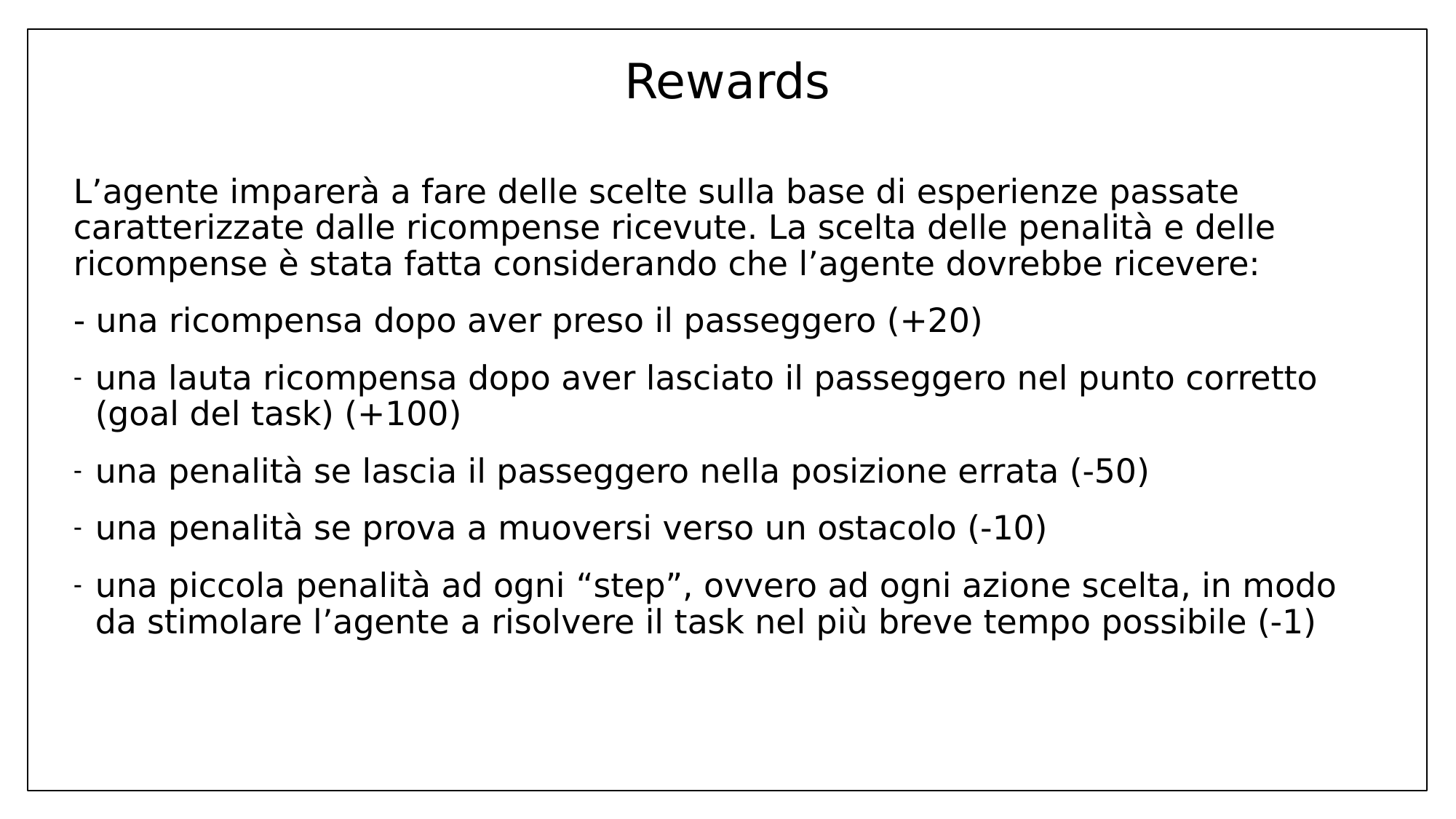

# Rewards
L’agente imparerà a fare delle scelte sulla base di esperienze passate caratterizzate dalle ricompense ricevute. La scelta delle penalità e delle ricompense è stata fatta considerando che l’agente dovrebbe ricevere:
- una ricompensa dopo aver preso il passeggero (+20)
una lauta ricompensa dopo aver lasciato il passeggero nel punto corretto (goal del task) (+100)
una penalità se lascia il passeggero nella posizione errata (-50)
una penalità se prova a muoversi verso un ostacolo (-10)
una piccola penalità ad ogni “step”, ovvero ad ogni azione scelta, in modo da stimolare l’agente a risolvere il task nel più breve tempo possibile (-1)